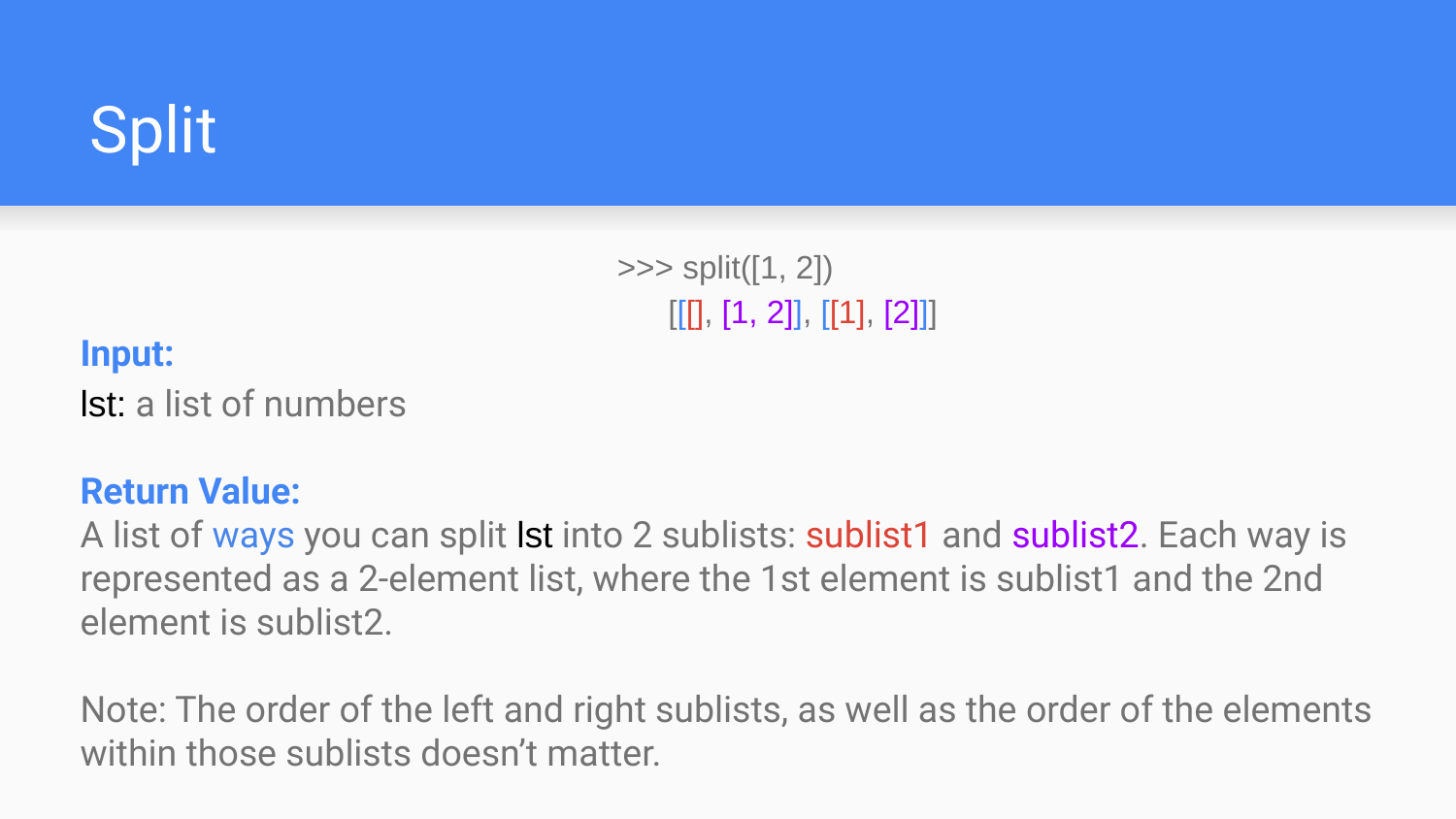

# Split
>>> split([1, 2])
	[[[], [1, 2]], [[1], [2]]]
Input:
lst: a list of numbers

Return Value:
A list of ways you can split lst into 2 sublists: sublist1 and sublist2. Each way is represented as a 2-element list, where the 1st element is sublist1 and the 2nd element is sublist2.

Note: The order of the left and right sublists, as well as the order of the elements within those sublists doesn’t matter.